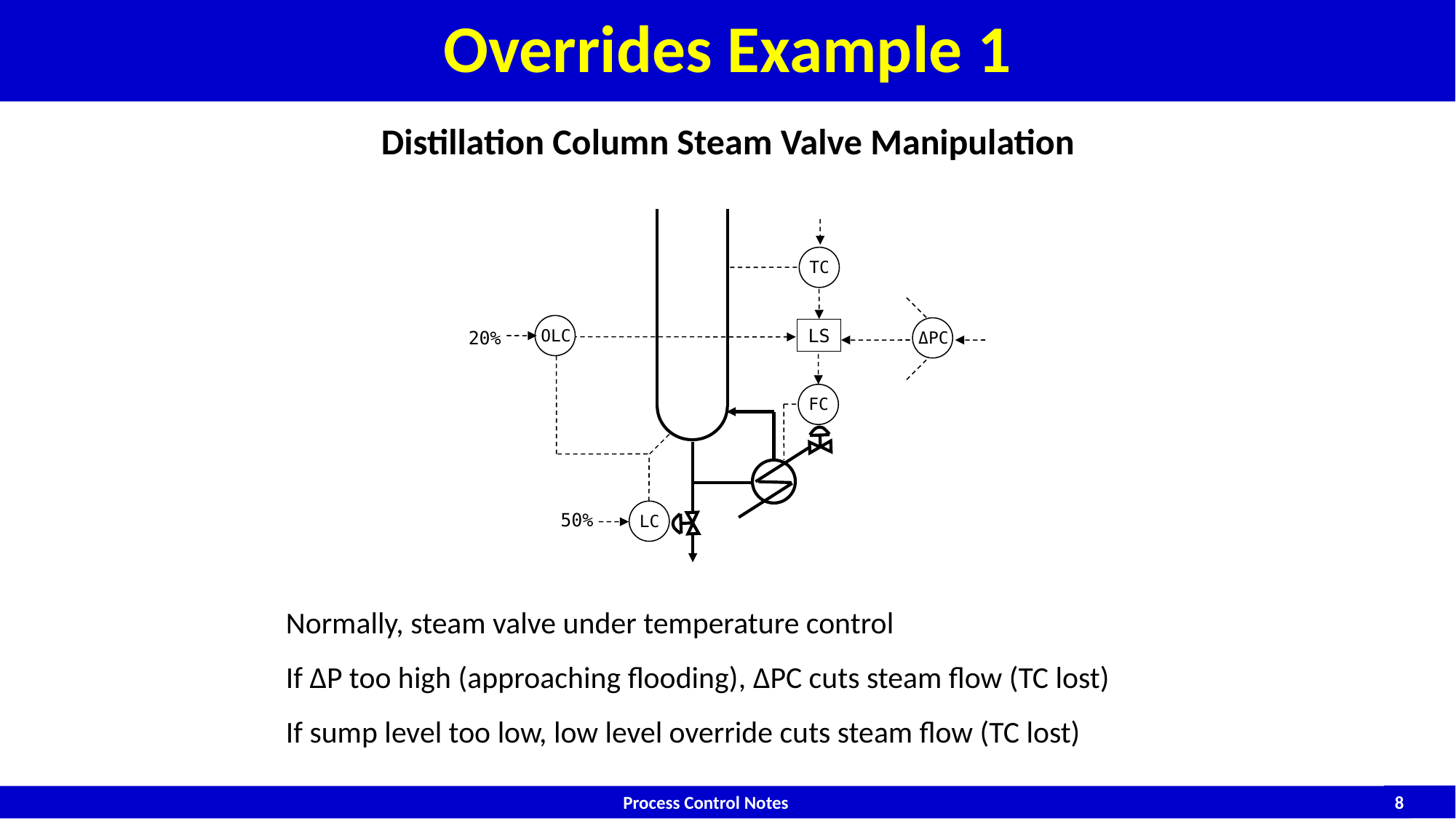

# Overrides Example 1
Distillation Column Steam Valve Manipulation

TC

ΔPC

OLC

20%

LS

FC

LC
50%

Normally, steam valve under temperature control
If ΔP too high (approaching flooding), ΔPC cuts steam flow (TC lost)
If sump level too low, low level override cuts steam flow (TC lost)